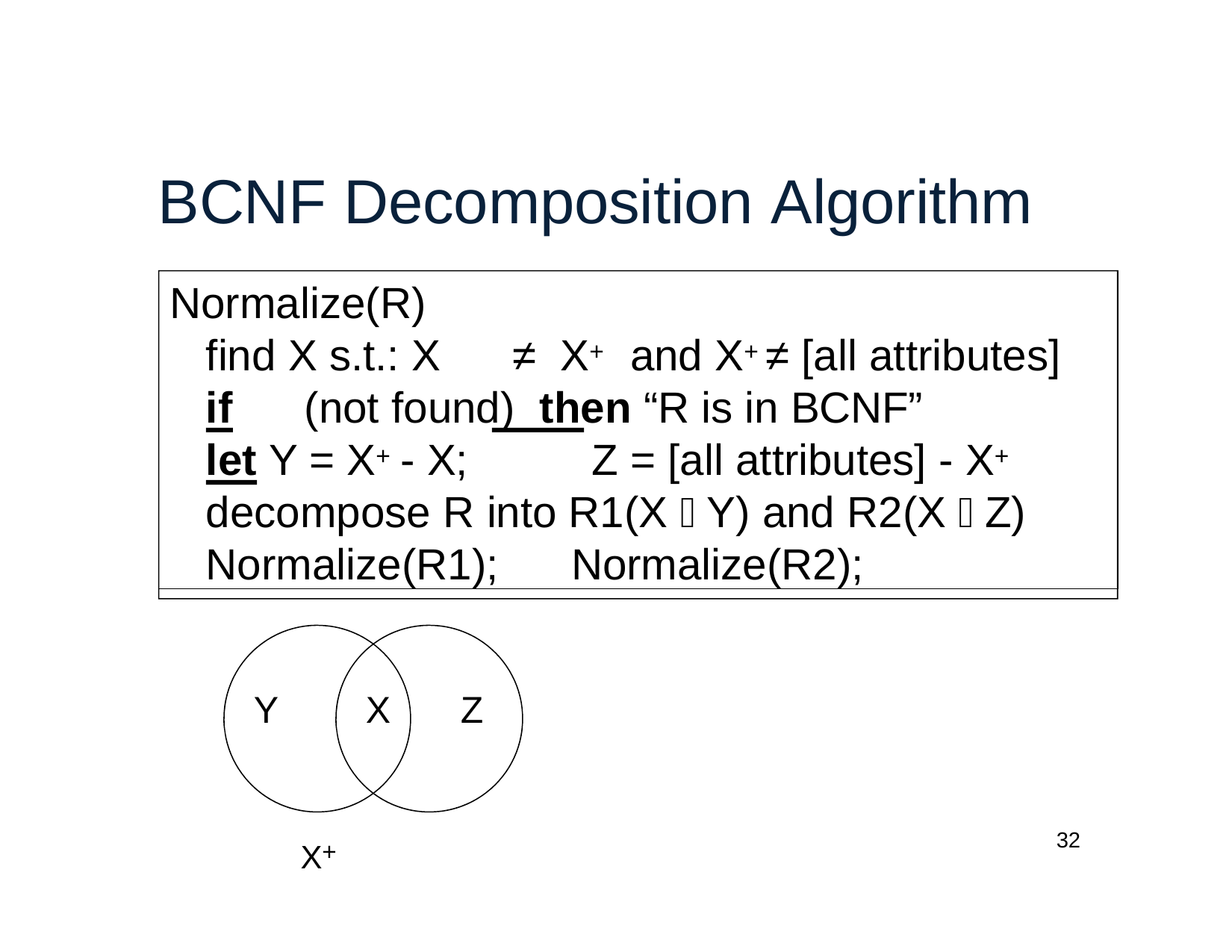

# BCNF Decomposition Algorithm

Normalize(R)
find X s.t.: X	≠	X+	and X+ ≠ [all attributes]
if	(not found)	then “R is in BCNF”
let Y = X+ - X;		Z = [all attributes] - X+  decompose R into R1(X ∪ Y) and R2(X ∪ Z)  Normalize(R1);	Normalize(R2);

Y
X	Z
X+
32